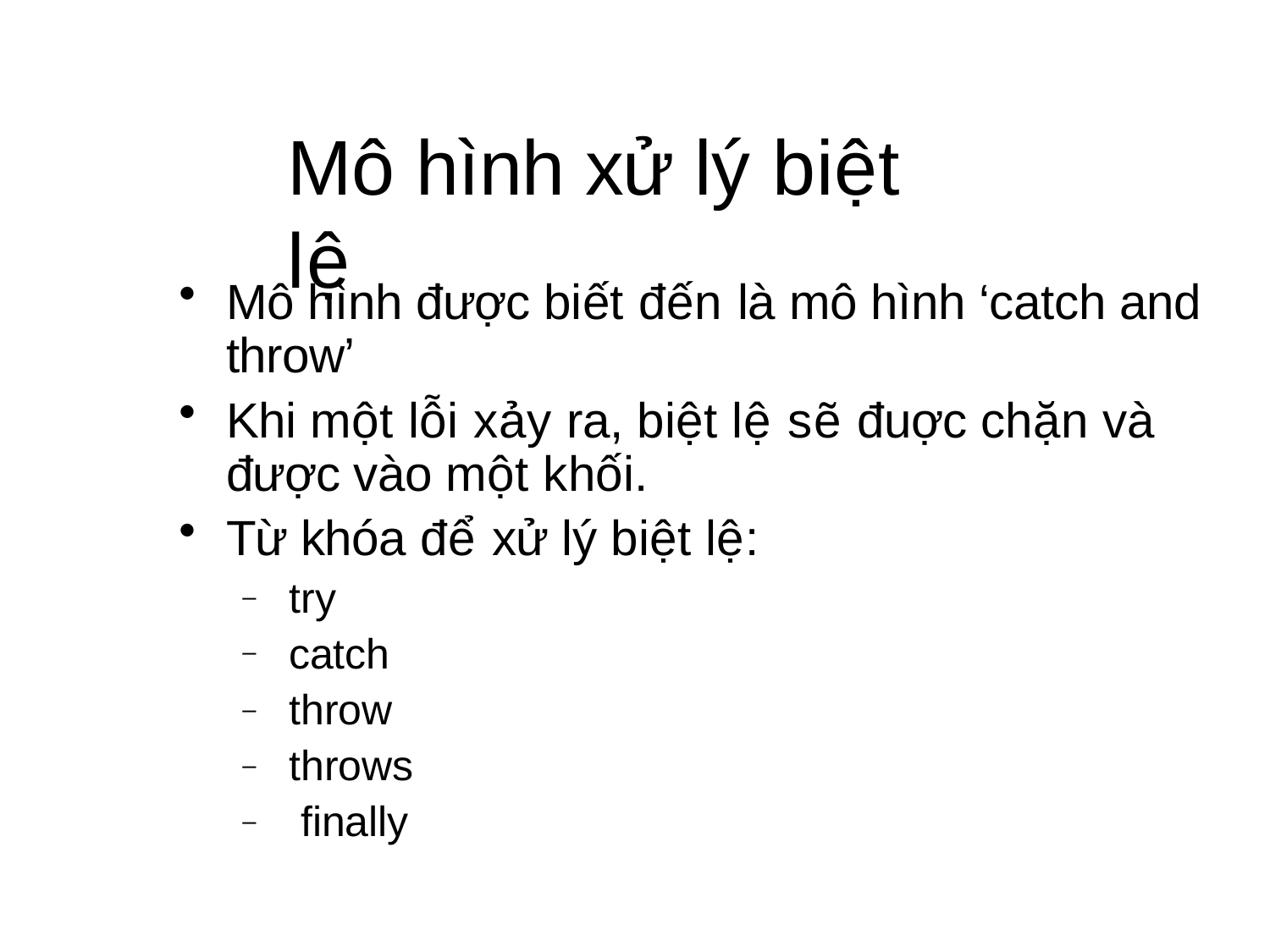

# Mô hình xử lý biệt lệ
Mô hình được biết đến là mô hình ‘catch and  throw’
Khi một lỗi xảy ra, biệt lệ sẽ đuợc chặn và  được vào một khối.
Từ khóa để xử lý biệt lệ:
try  catch  throw  throws  finally
–
–
–
–
–